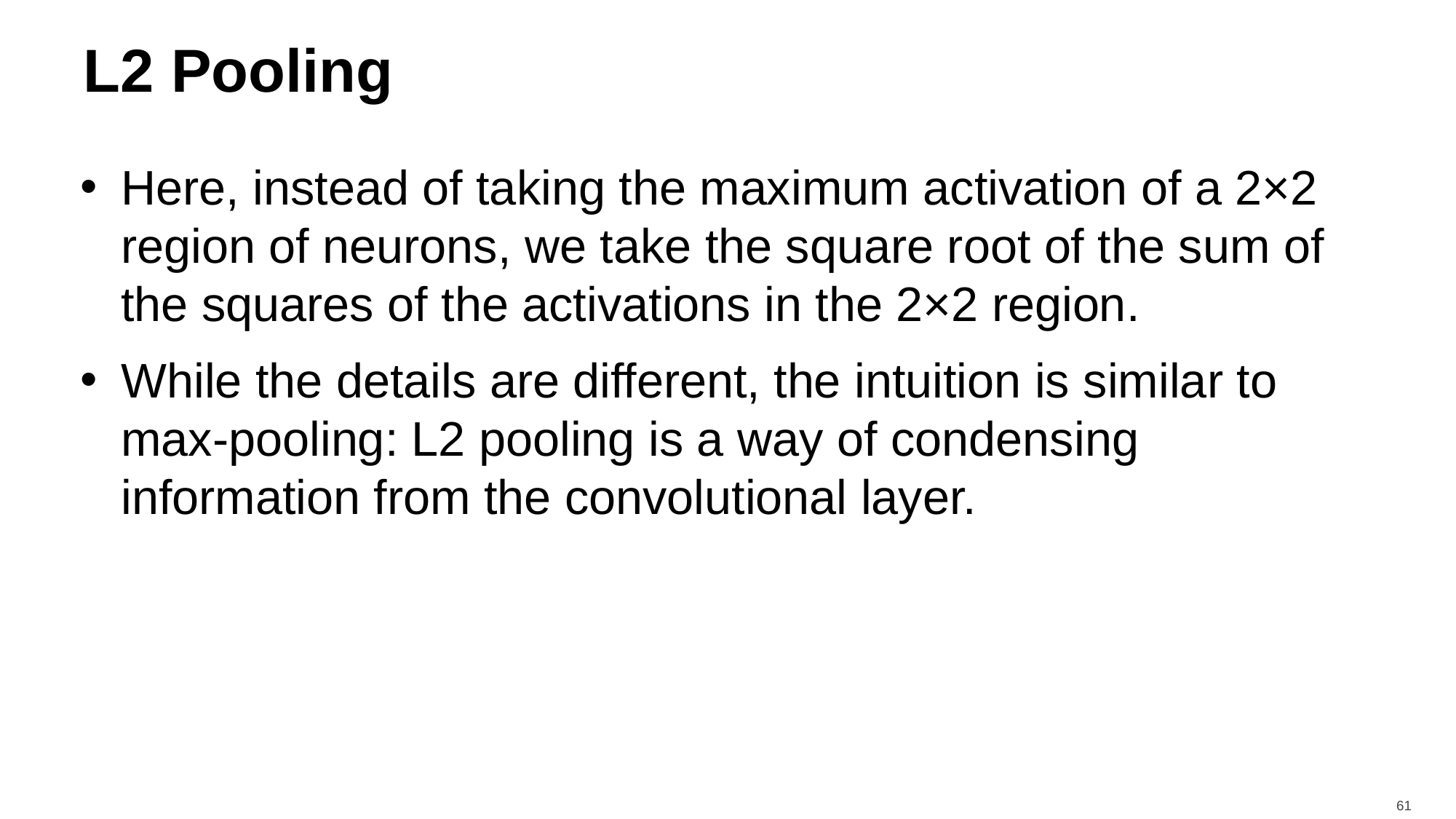

# L2 Pooling
Here, instead of taking the maximum activation of a 2×2 region of neurons, we take the square root of the sum of the squares of the activations in the 2×2 region.
While the details are different, the intuition is similar to max-pooling: L2 pooling is a way of condensing information from the convolutional layer.
61